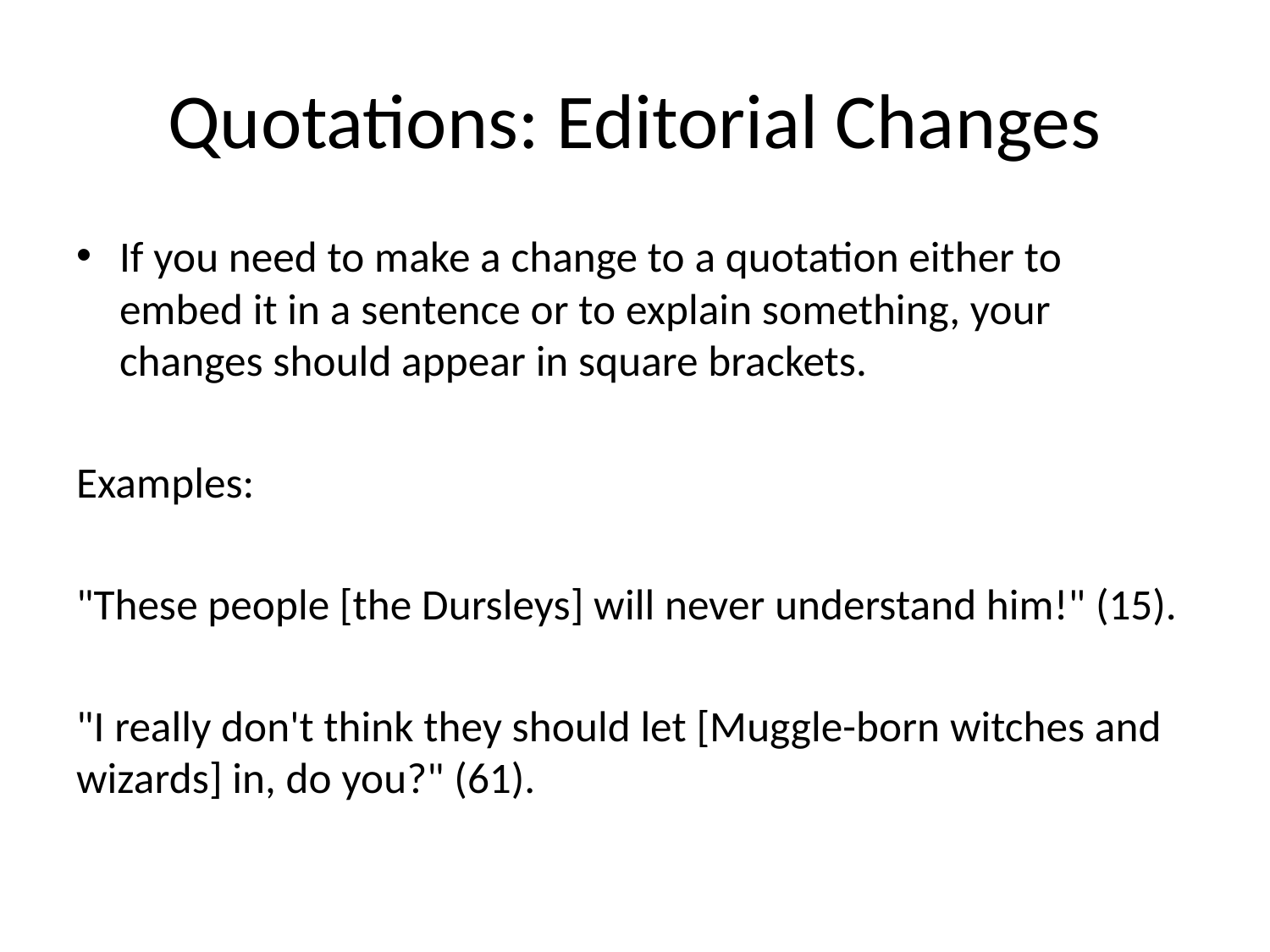

# Quotations: Editorial Changes
If you need to make a change to a quotation either to embed it in a sentence or to explain something, your changes should appear in square brackets.

Examples:

"These people [the Dursleys] will never understand him!" (15).

"I really don't think they should let [Muggle-born witches and wizards] in, do you?" (61).